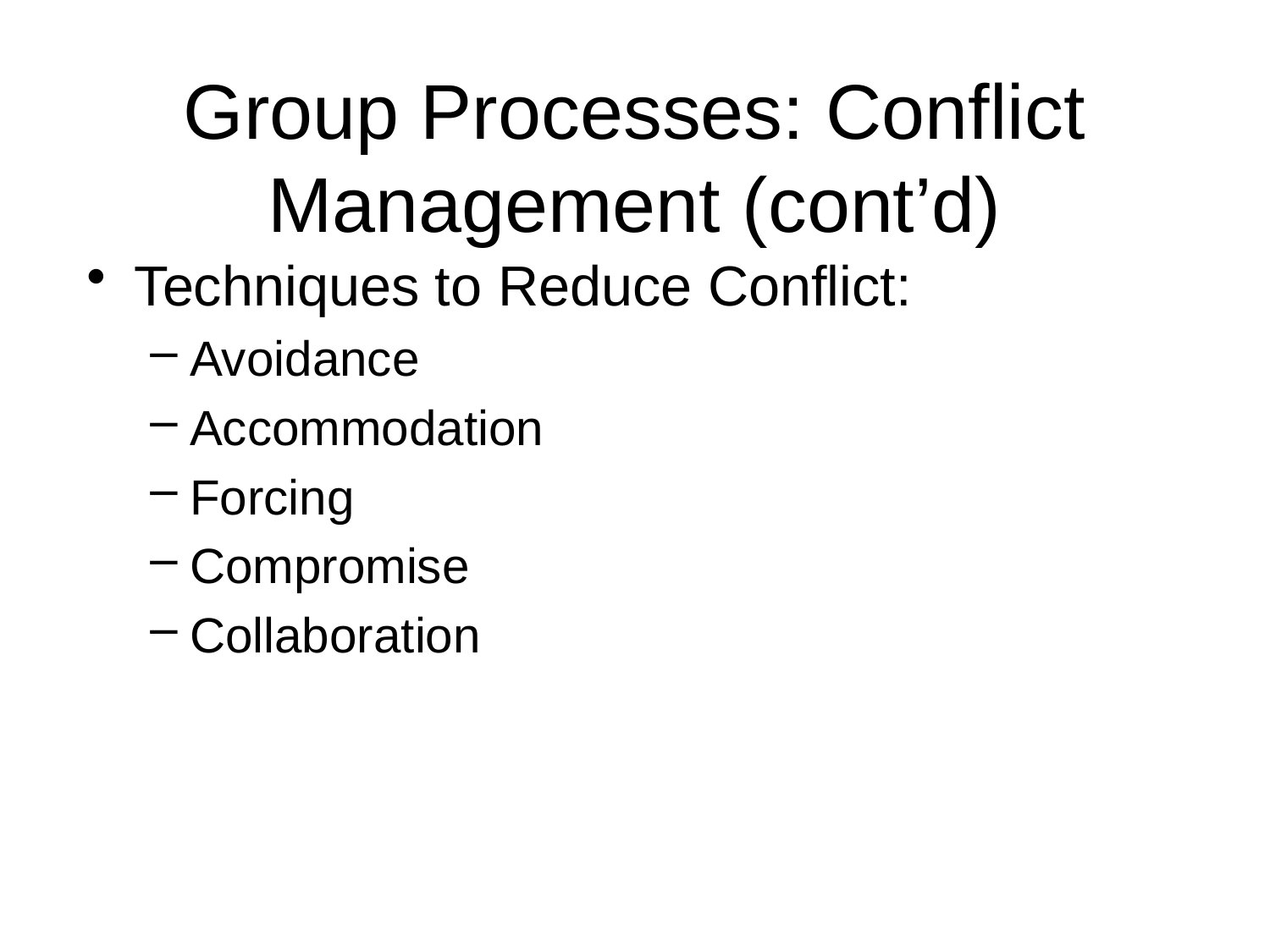

# Group Processes: Conflict Management (cont’d)
Techniques to Reduce Conflict:
Avoidance
Accommodation
Forcing
Compromise
Collaboration